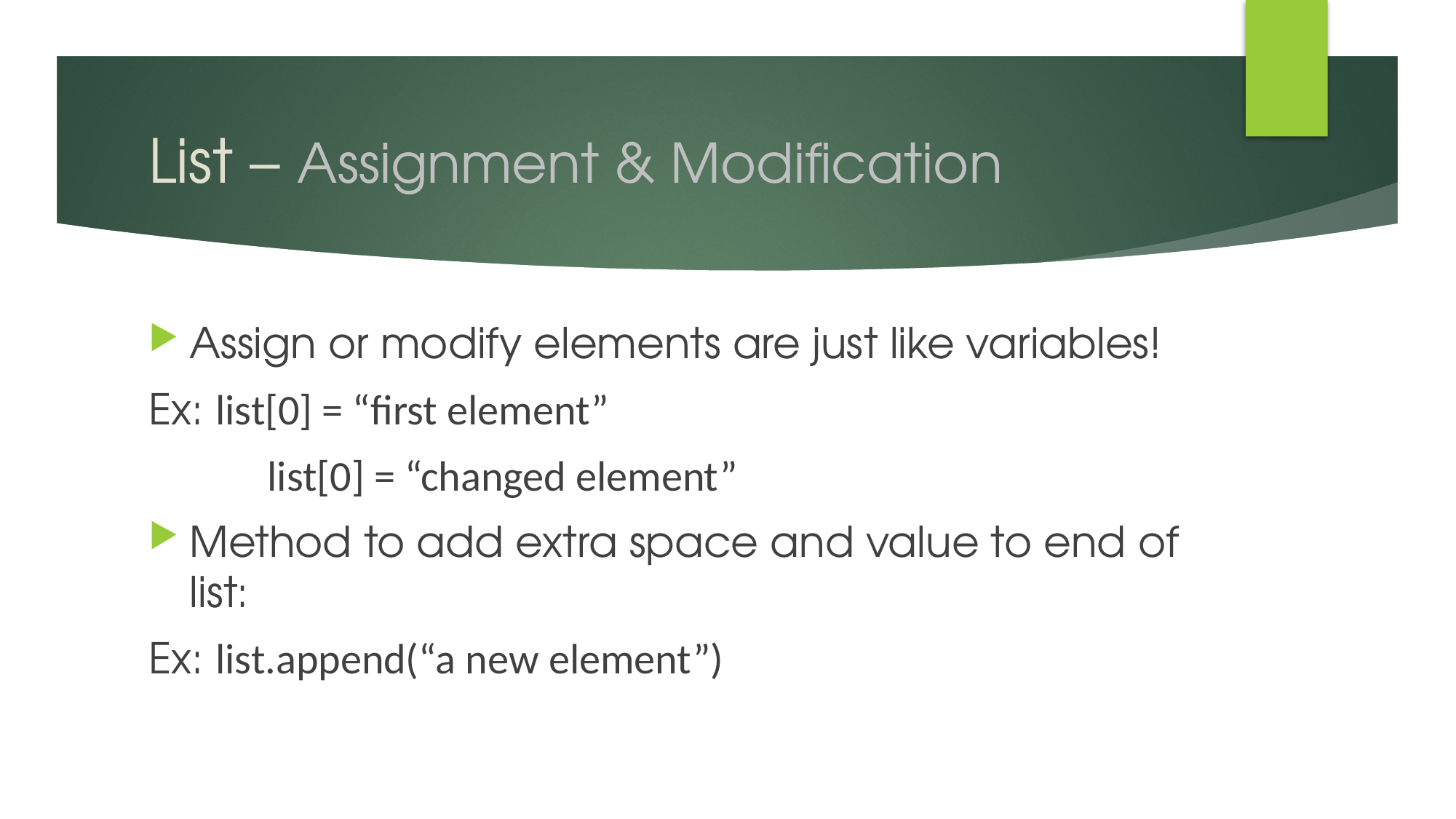

# List – Assignment & Modification
Assign or modify elements are just like variables!
Ex: list[0] = “first element”
	 list[0] = “changed element”
Method to add extra space and value to end of list:
Ex: list.append(“a new element”)